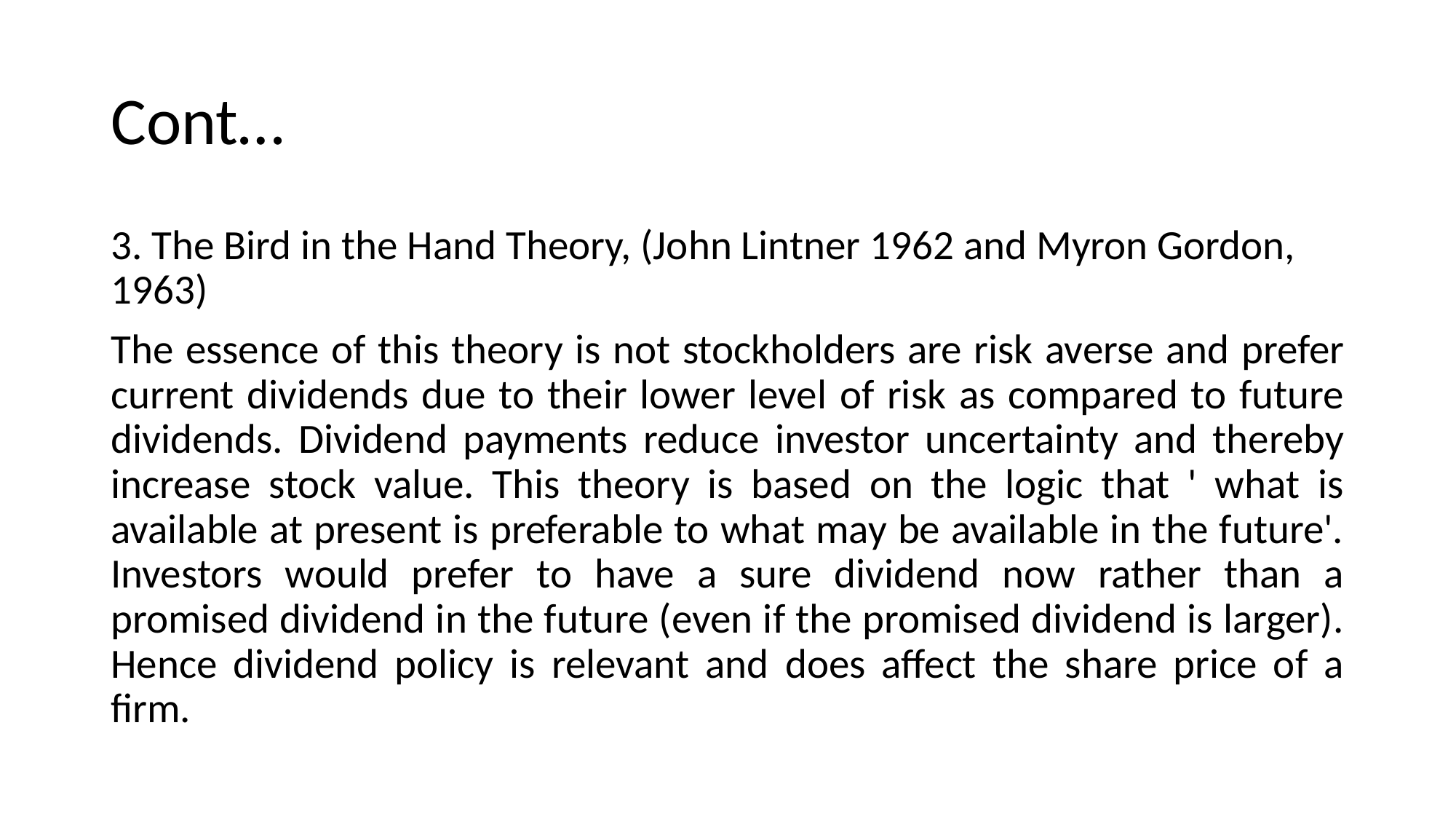

# Cont…
3. The Bird in the Hand Theory, (John Lintner 1962 and Myron Gordon, 1963)
The essence of this theory is not stockholders are risk averse and prefer current dividends due to their lower level of risk as compared to future dividends. Dividend payments reduce investor uncertainty and thereby increase stock value. This theory is based on the logic that ' what is available at present is preferable to what may be available in the future'. Investors would prefer to have a sure dividend now rather than a promised dividend in the future (even if the promised dividend is larger). Hence dividend policy is relevant and does affect the share price of a firm.